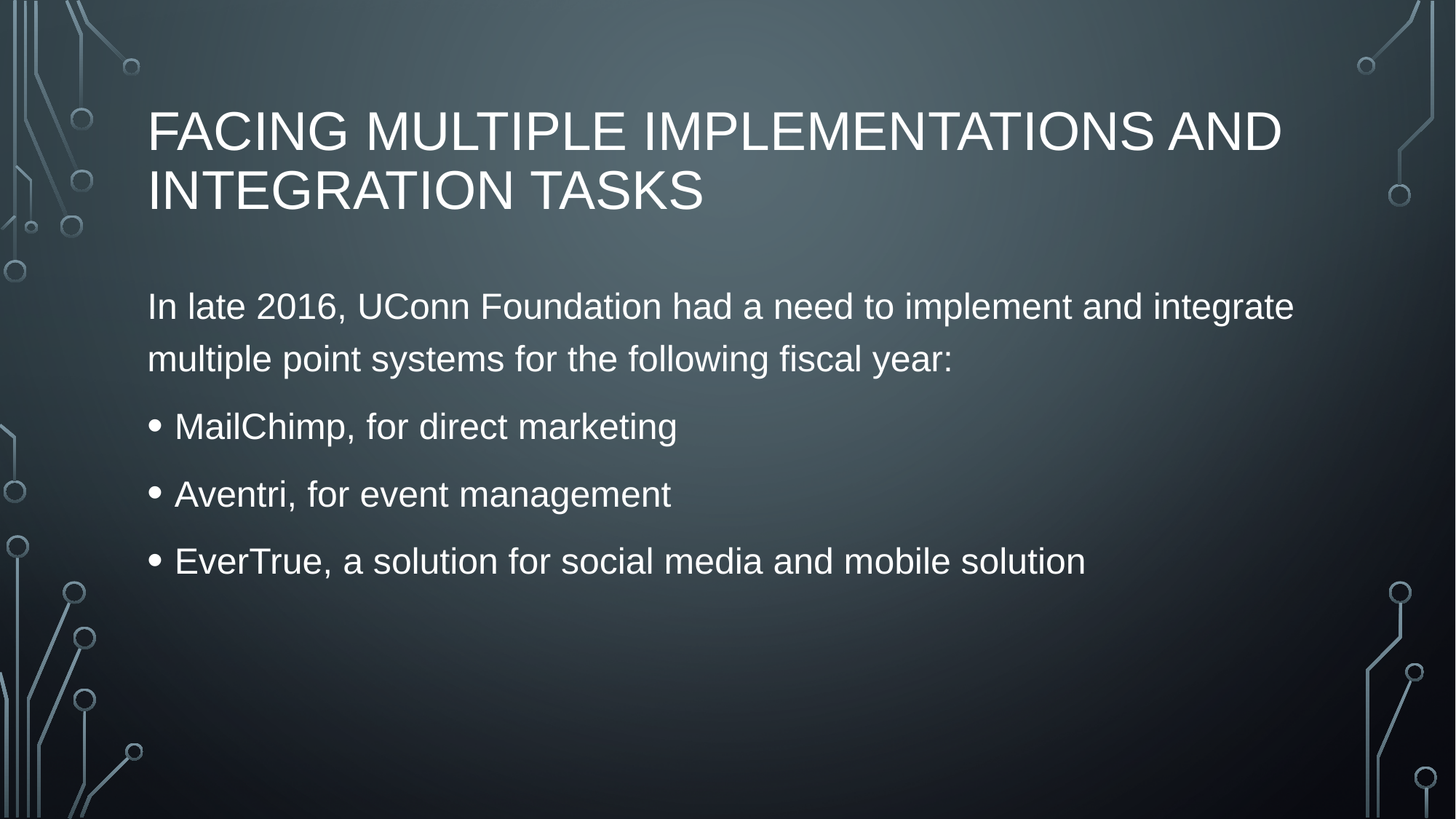

# Facing multiple Implementations and integration tasks
In late 2016, UConn Foundation had a need to implement and integrate multiple point systems for the following fiscal year:
MailChimp, for direct marketing
Aventri, for event management
EverTrue, a solution for social media and mobile solution